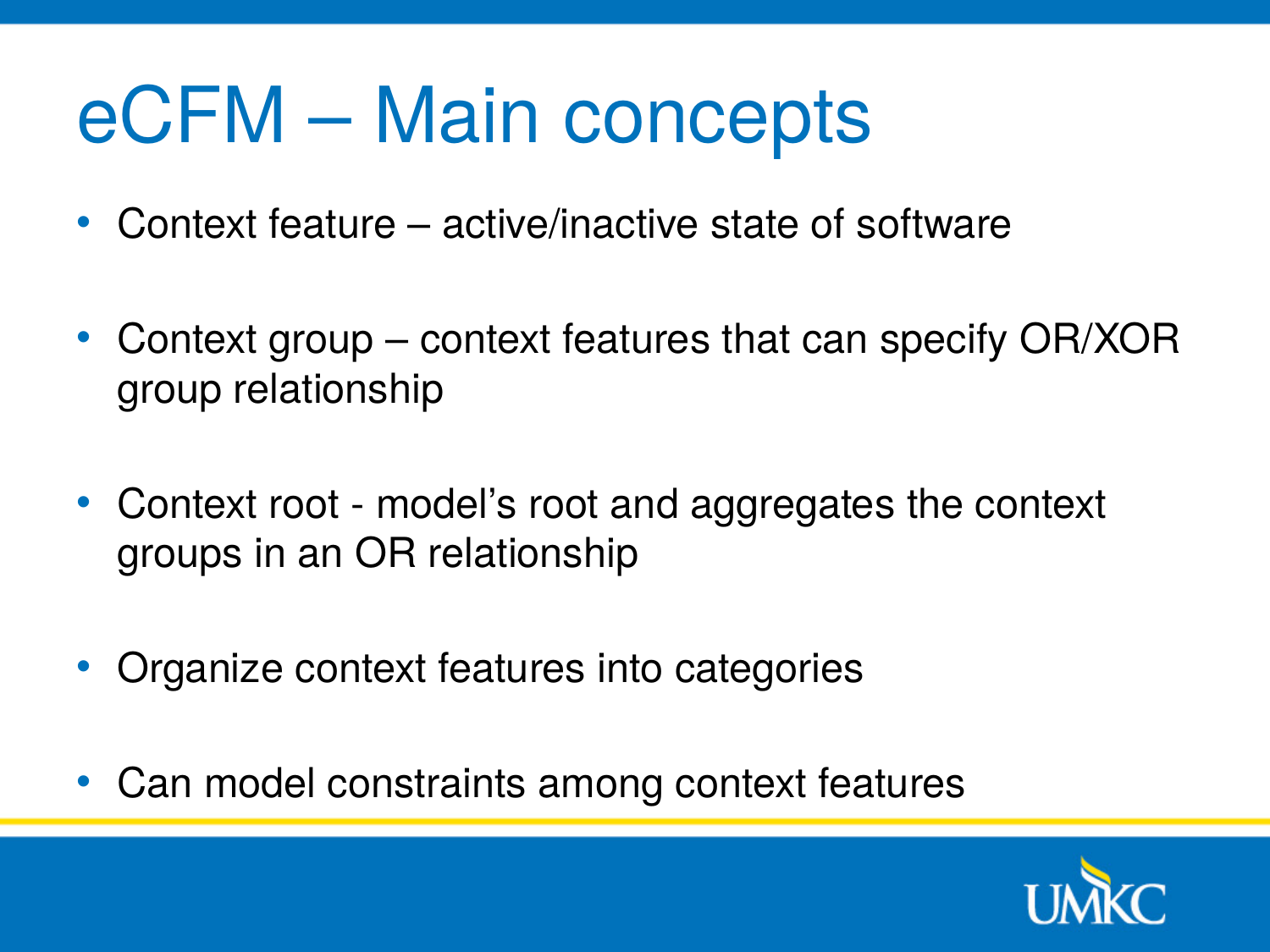

# eCFM – Main concepts
Context feature – active/inactive state of software

Context group – context features that can specify OR/XOR group relationship

Context root - model’s root and aggregates the context groups in an OR relationship

Organize context features into categories

Can model constraints among context features